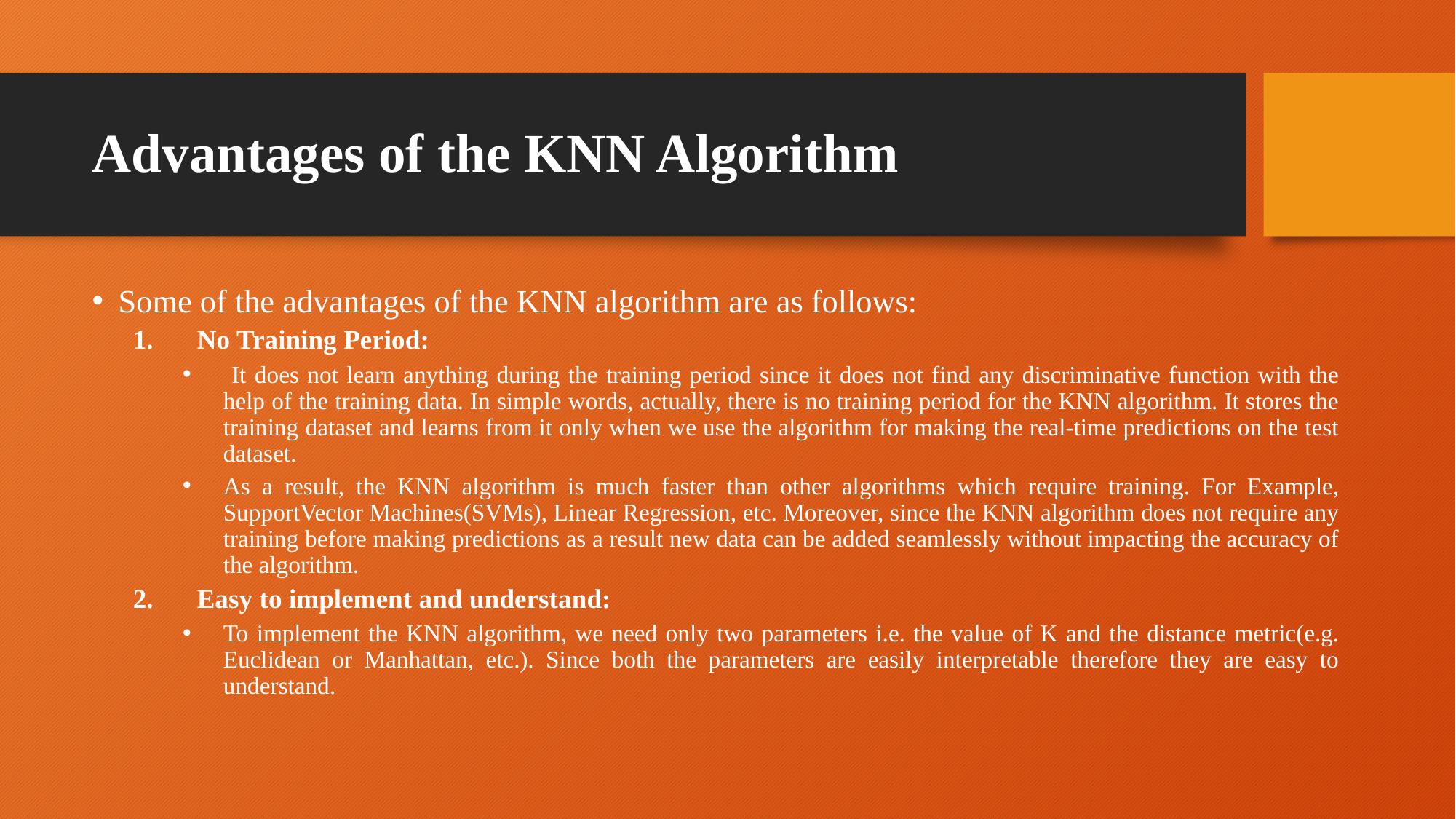

# Advantages of the KNN Algorithm
Some of the advantages of the KNN algorithm are as follows:
No Training Period:
 It does not learn anything during the training period since it does not find any discriminative function with the help of the training data. In simple words, actually, there is no training period for the KNN algorithm. It stores the training dataset and learns from it only when we use the algorithm for making the real-time predictions on the test dataset.
As a result, the KNN algorithm is much faster than other algorithms which require training. For Example, SupportVector Machines(SVMs), Linear Regression, etc. Moreover, since the KNN algorithm does not require any training before making predictions as a result new data can be added seamlessly without impacting the accuracy of the algorithm.
Easy to implement and understand:
To implement the KNN algorithm, we need only two parameters i.e. the value of K and the distance metric(e.g. Euclidean or Manhattan, etc.). Since both the parameters are easily interpretable therefore they are easy to understand.